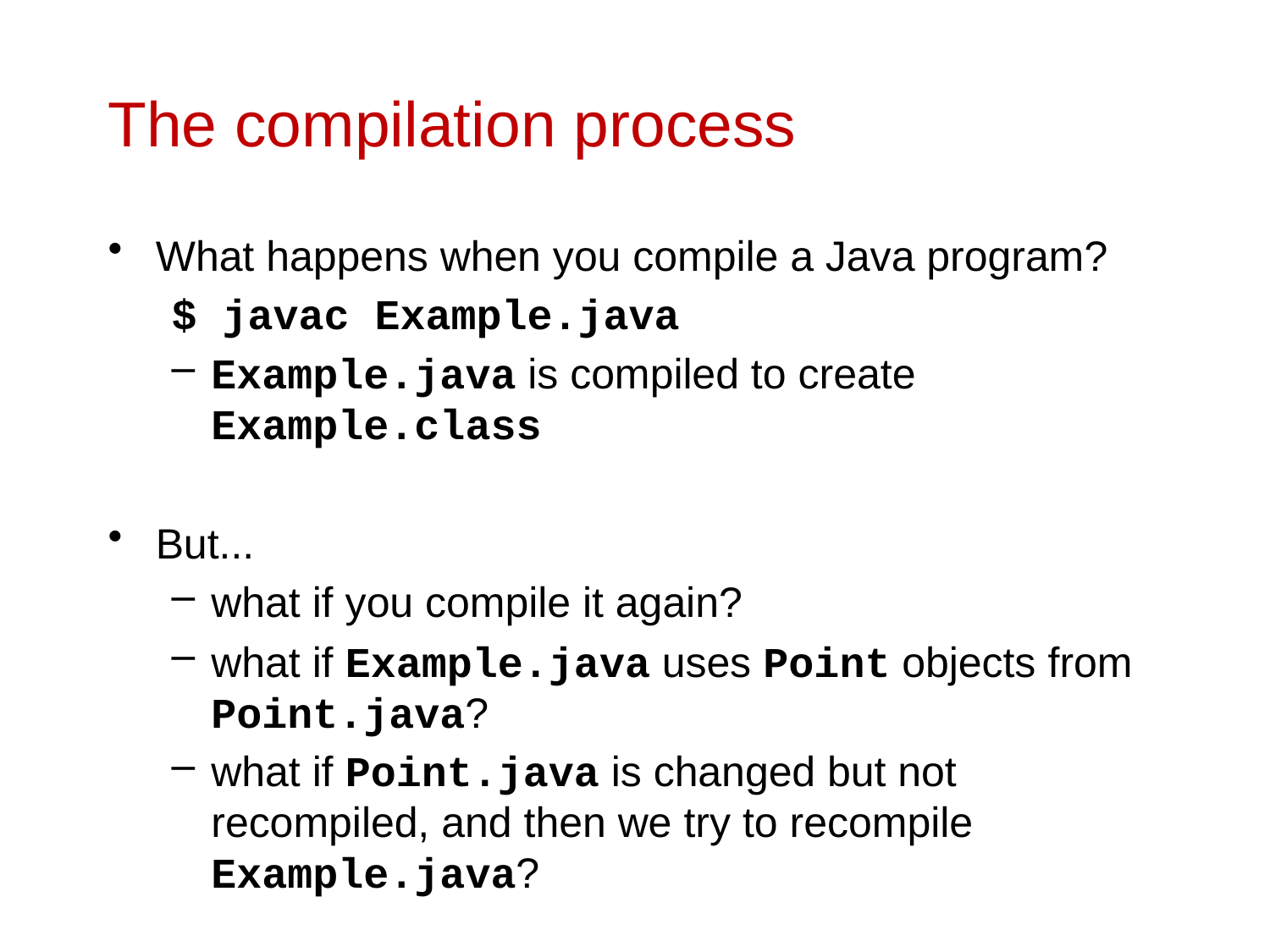

# The compilation process
What happens when you compile a Java program?
$ javac Example.java
Example.java is compiled to create Example.class

But...
what if you compile it again?
what if Example.java uses Point objects from Point.java?
what if Point.java is changed but not recompiled, and then we try to recompile Example.java?